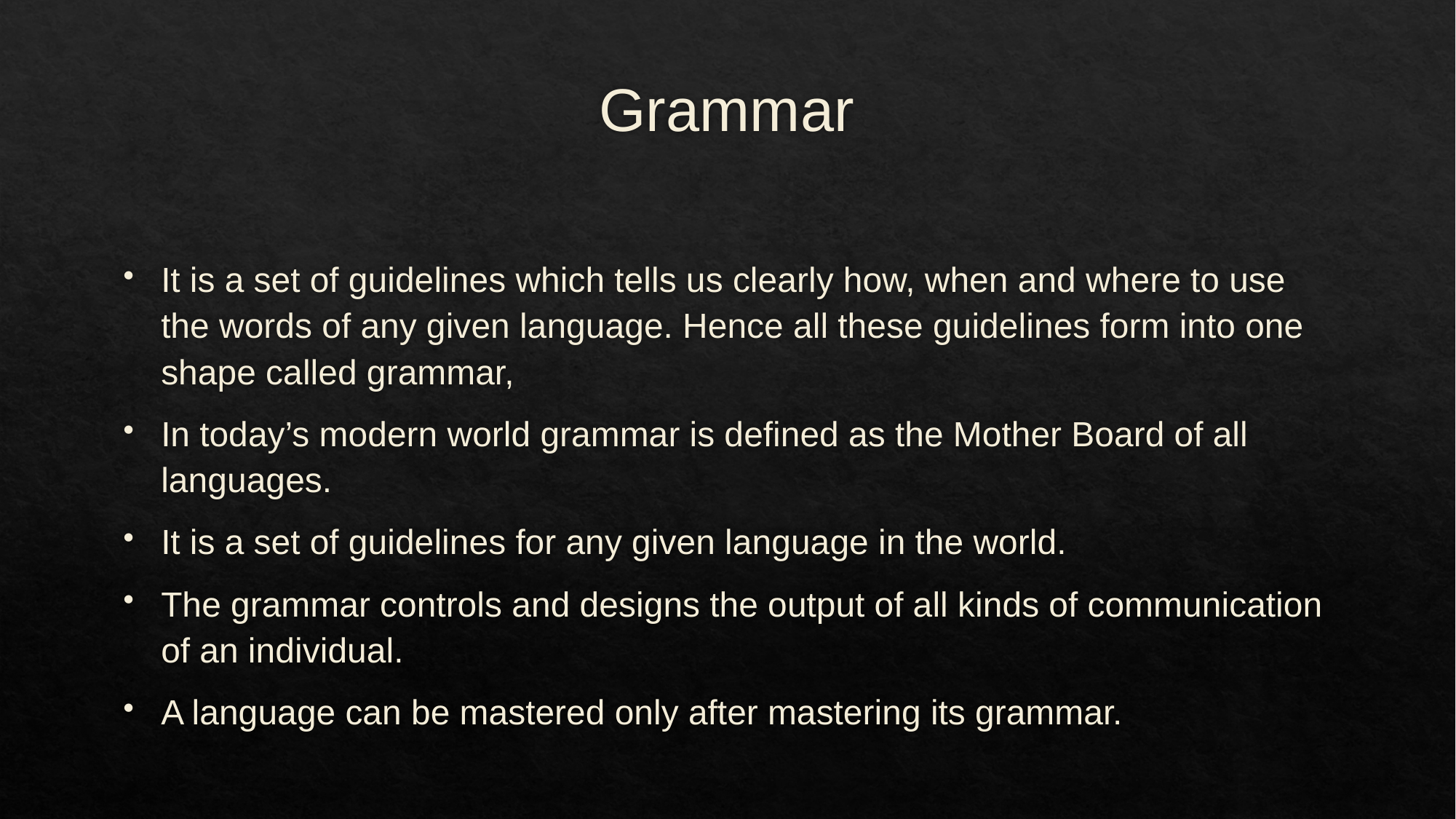

# Grammar
It is a set of guidelines which tells us clearly how, when and where to use the words of any given language. Hence all these guidelines form into one shape called grammar,
In today’s modern world grammar is defined as the Mother Board of all languages.
It is a set of guidelines for any given language in the world.
The grammar controls and designs the output of all kinds of communication of an individual.
A language can be mastered only after mastering its grammar.